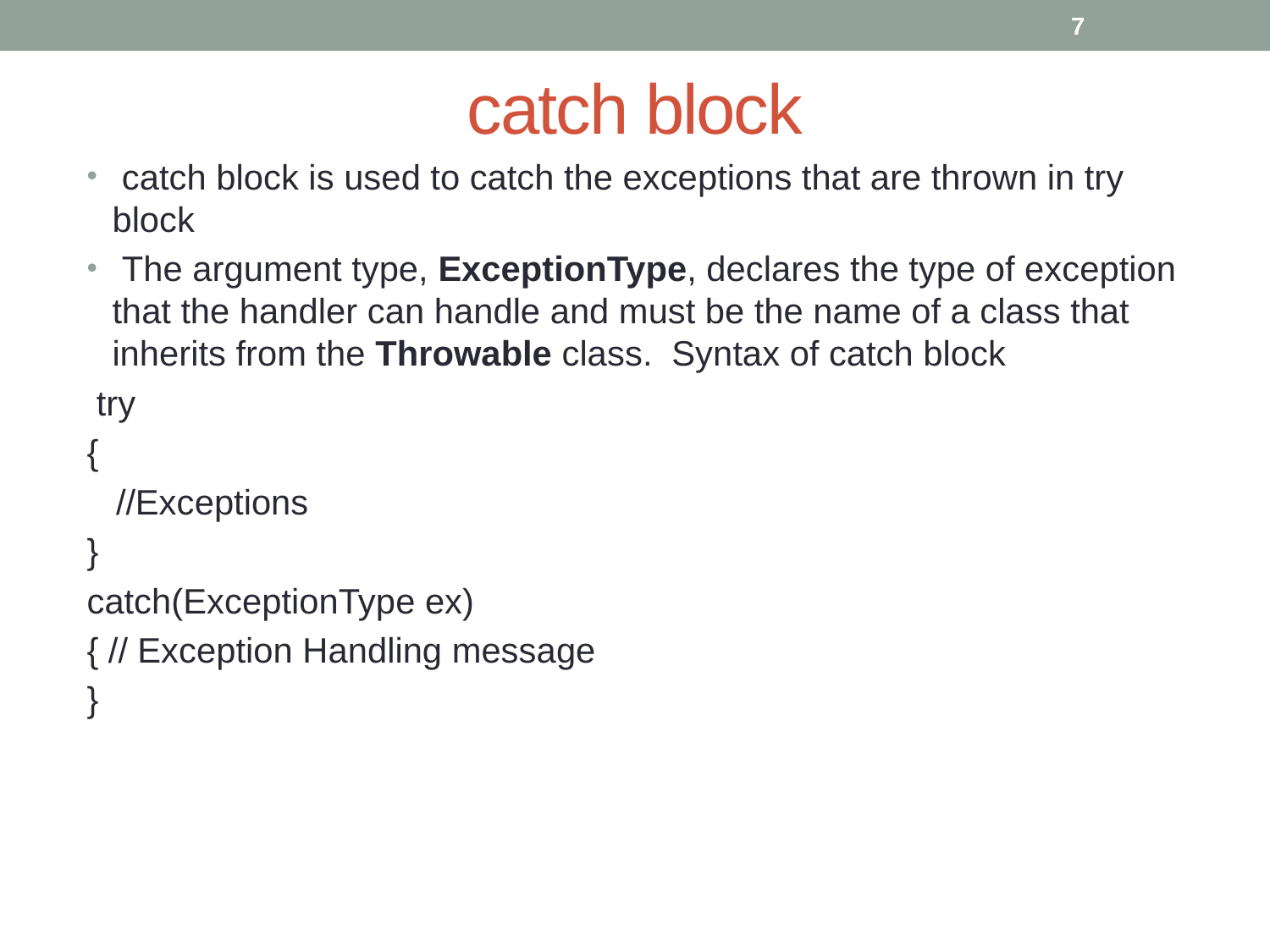

7
# catch block
 catch block is used to catch the exceptions that are thrown in try block
 The argument type, ExceptionType, declares the type of exception that the handler can handle and must be the name of a class that inherits from the Throwable class.  Syntax of catch block
 try
{
   //Exceptions
}
catch(ExceptionType ex)
{ // Exception Handling message
}